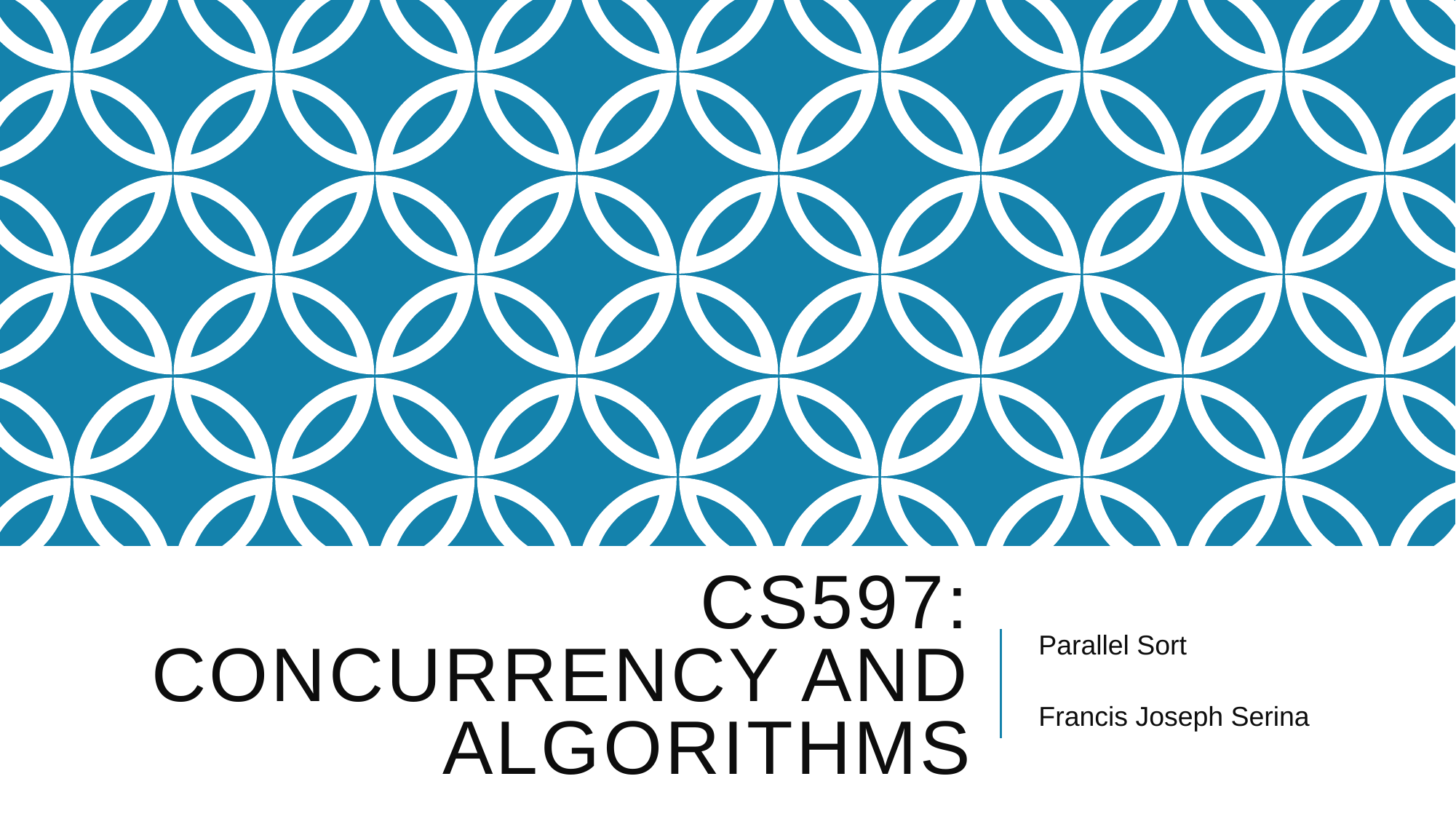

# CS597: Concurrency And Algorithms
Parallel Sort

Francis Joseph Serina